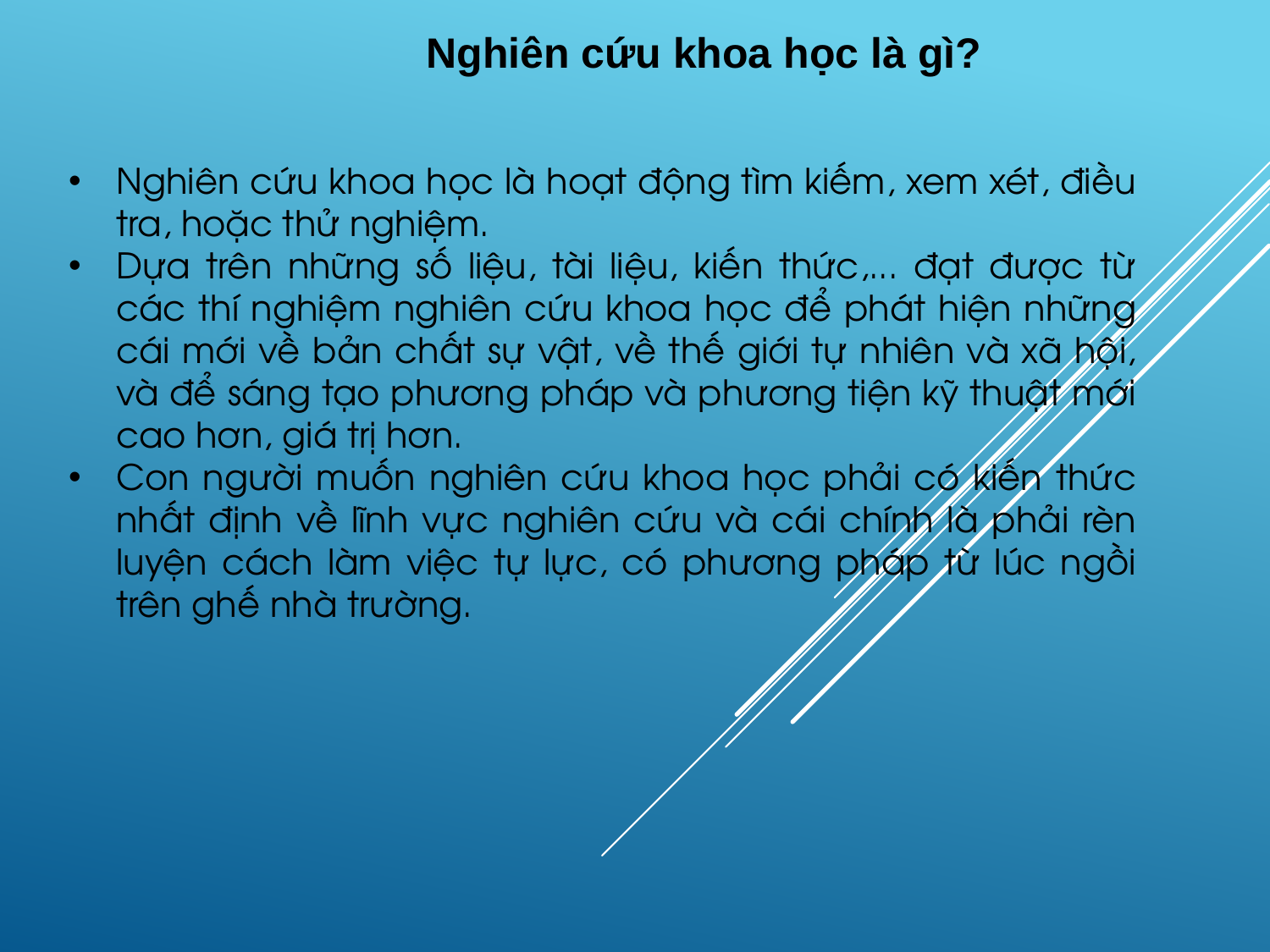

Nghiên cứu khoa học là gì?
Nghiên cứu khoa học là hoạt động tìm kiếm, xem xét, điều tra, hoặc thử nghiệm.
Dựa trên những số liệu, tài liệu, kiến thức,... đạt được từ các thí nghiệm nghiên cứu khoa học để phát hiện những cái mới về bản chất sự vật, về thế giới tự nhiên và xã hội, và để sáng tạo phương pháp và phương tiện kỹ thuật mới cao hơn, giá trị hơn.
Con người muốn nghiên cứu khoa học phải có kiến thức nhất định về lĩnh vực nghiên cứu và cái chính là phải rèn luyện cách làm việc tự lực, có phương pháp từ lúc ngồi trên ghế nhà trường.